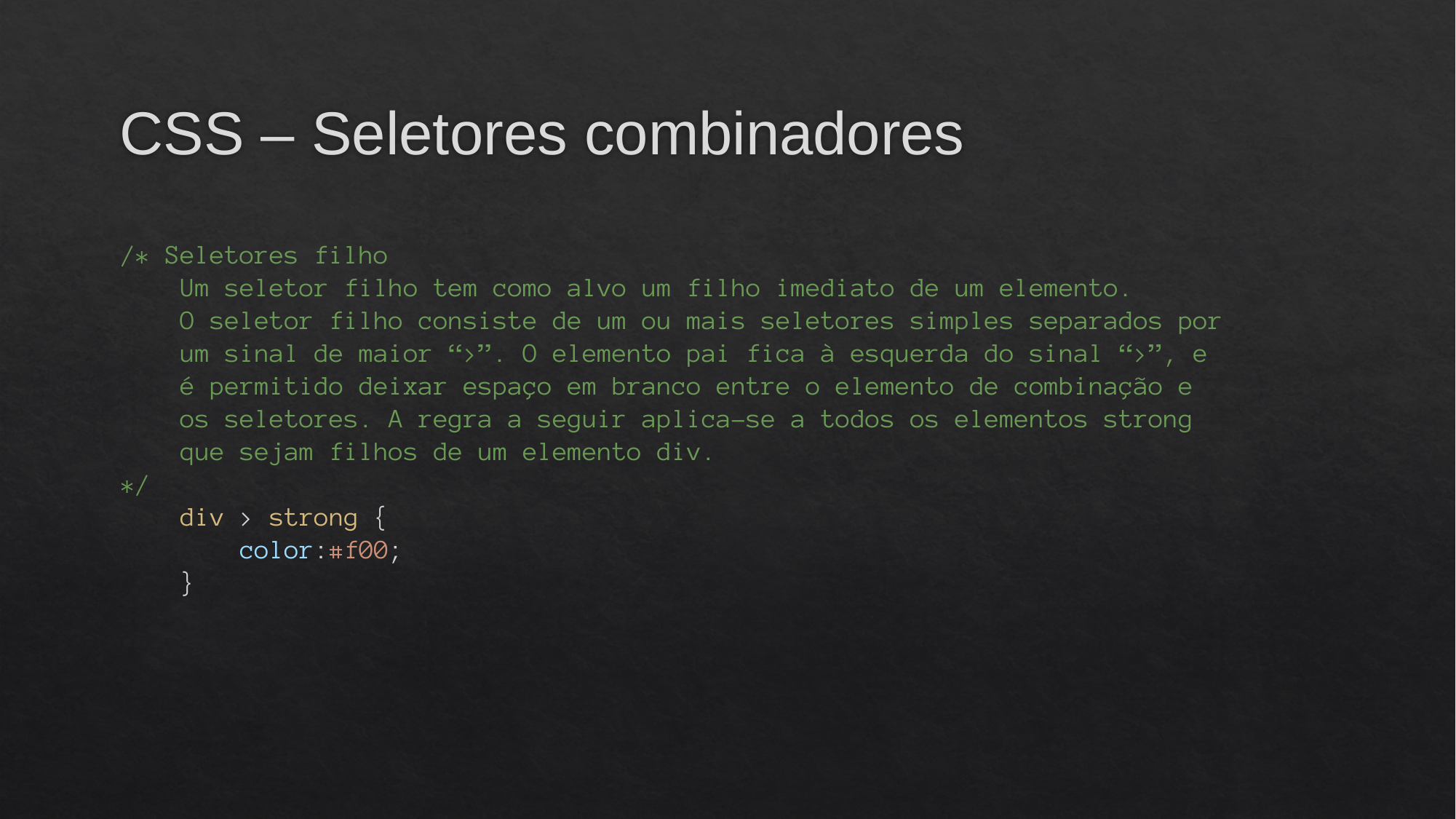

# CSS – Seletores combinadores
    /* Seletores filho
        Um seletor filho tem como alvo um filho imediato de um elemento.
        O seletor filho consiste de um ou mais seletores simples separados por
        um sinal de maior “>”. O elemento pai fica à esquerda do sinal “>”, e
        é permitido deixar espaço em branco entre o elemento de combinação e
        os seletores. A regra a seguir aplica-se a todos os elementos strong
        que sejam filhos de um elemento div.
    */
        div > strong {
            color:#f00;
        }